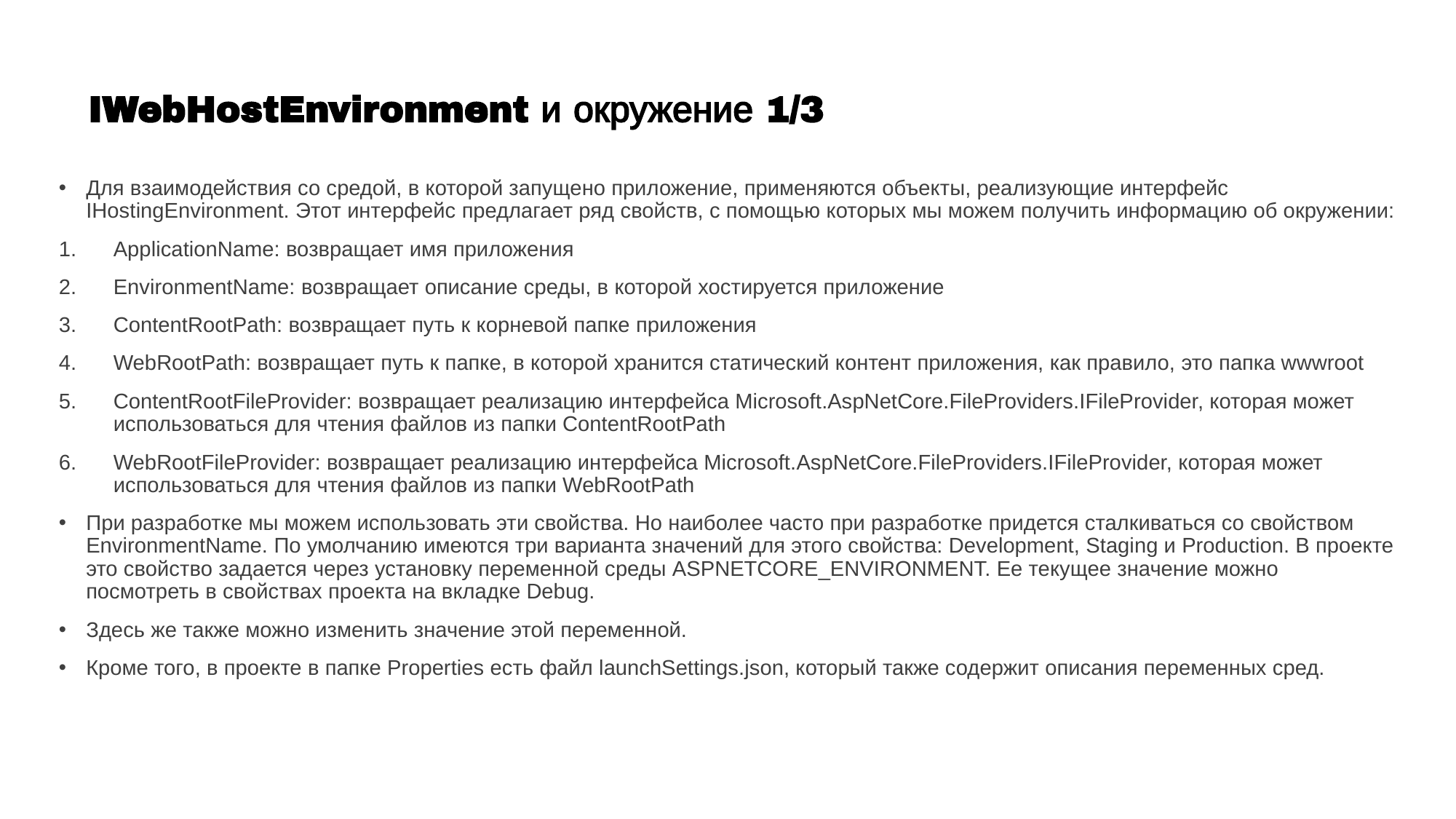

# IWebHostEnvironment и окружение 1/3
Для взаимодействия со средой, в которой запущено приложение, применяются объекты, реализующие интерфейс IHostingEnvironment. Этот интерфейс предлагает ряд свойств, с помощью которых мы можем получить информацию об окружении:
ApplicationName: возвращает имя приложения
EnvironmentName: возвращает описание среды, в которой хостируется приложение
ContentRootPath: возвращает путь к корневой папке приложения
WebRootPath: возвращает путь к папке, в которой хранится статический контент приложения, как правило, это папка wwwroot
ContentRootFileProvider: возвращает реализацию интерфейса Microsoft.AspNetCore.FileProviders.IFileProvider, которая может использоваться для чтения файлов из папки ContentRootPath
WebRootFileProvider: возвращает реализацию интерфейса Microsoft.AspNetCore.FileProviders.IFileProvider, которая может использоваться для чтения файлов из папки WebRootPath
При разработке мы можем использовать эти свойства. Но наиболее часто при разработке придется сталкиваться со свойством EnvironmentName. По умолчанию имеются три варианта значений для этого свойства: Development, Staging и Production. В проекте это свойство задается через установку переменной среды ASPNETCORE_ENVIRONMENT. Ее текущее значение можно посмотреть в свойствах проекта на вкладке Debug.
Здесь же также можно изменить значение этой переменной.
Кроме того, в проекте в папке Properties есть файл launchSettings.json, который также содержит описания переменных сред.